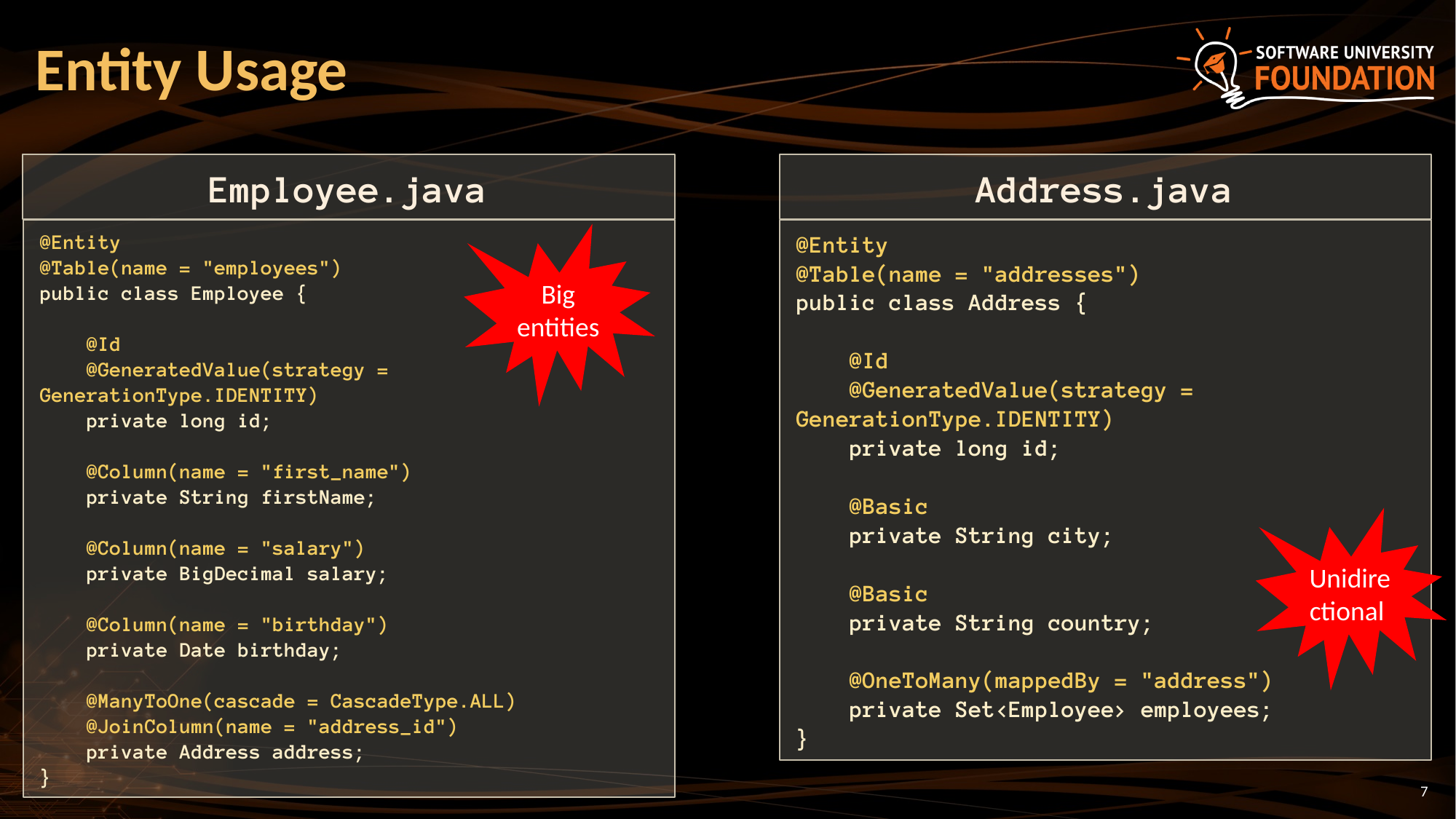

# Entity Usage
Employee.java
Address.java
@Entity
@Table(name = "employees")
public class Employee {

    @Id
    @GeneratedValue(strategy = GenerationType.IDENTITY)
    private long id;

    @Column(name = "first_name")
    private String firstName;

    @Column(name = "salary")
    private BigDecimal salary;

    @Column(name = "birthday")
    private Date birthday;

    @ManyToOne(cascade = CascadeType.ALL)
    @JoinColumn(name = "address_id")
    private Address address;
}
@Entity
@Table(name = "addresses")
public class Address {

    @Id
    @GeneratedValue(strategy = GenerationType.IDENTITY)
    private long id;

    @Basic
    private String city;

    @Basic
    private String country;

    @OneToMany(mappedBy = "address")
    private Set<Employee> employees;
}
Big
entities
Unidirectional
7